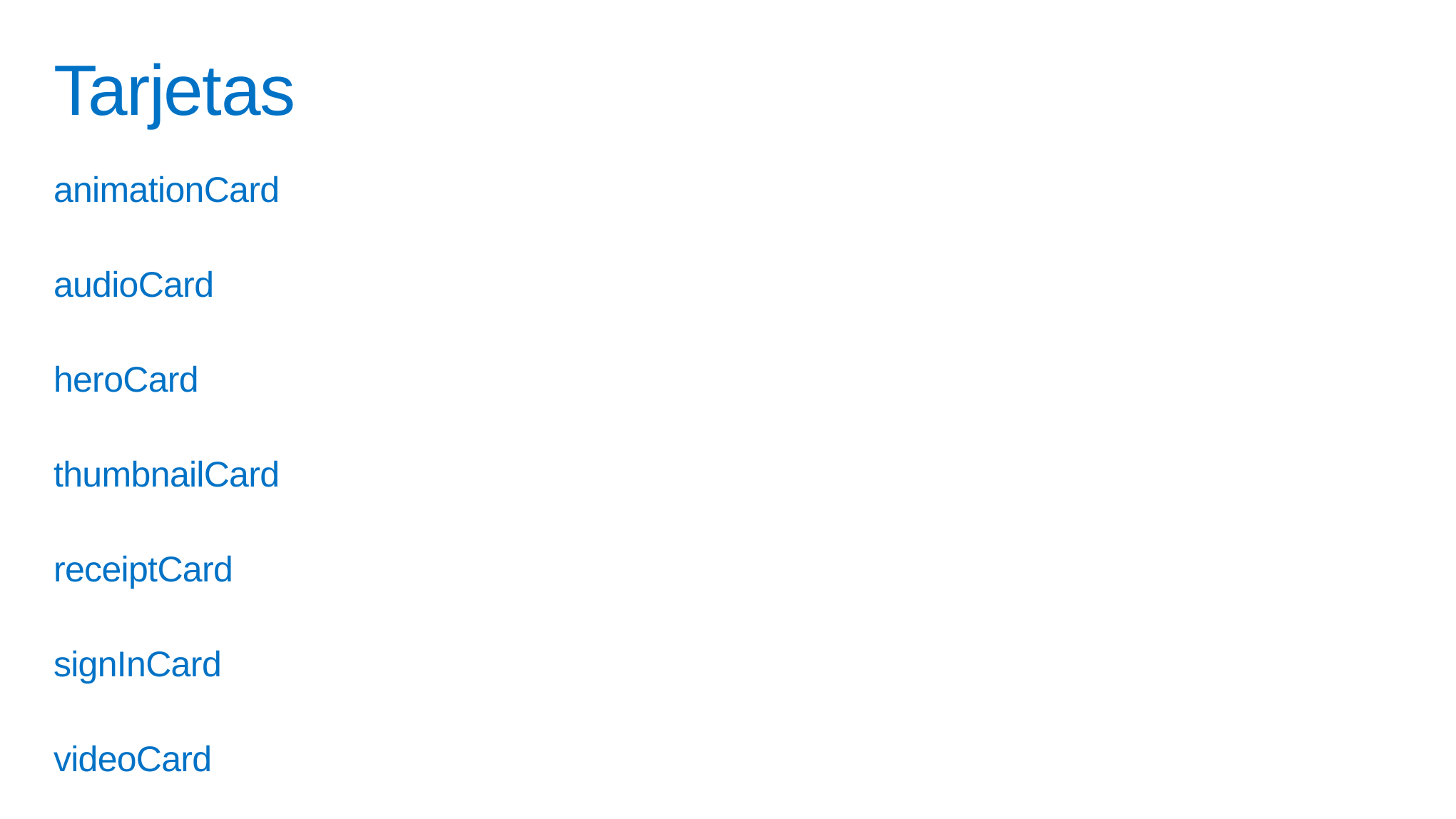

# Tarjetas
animationCard

audioCard

heroCard

thumbnailCard

receiptCard

signInCard

videoCard